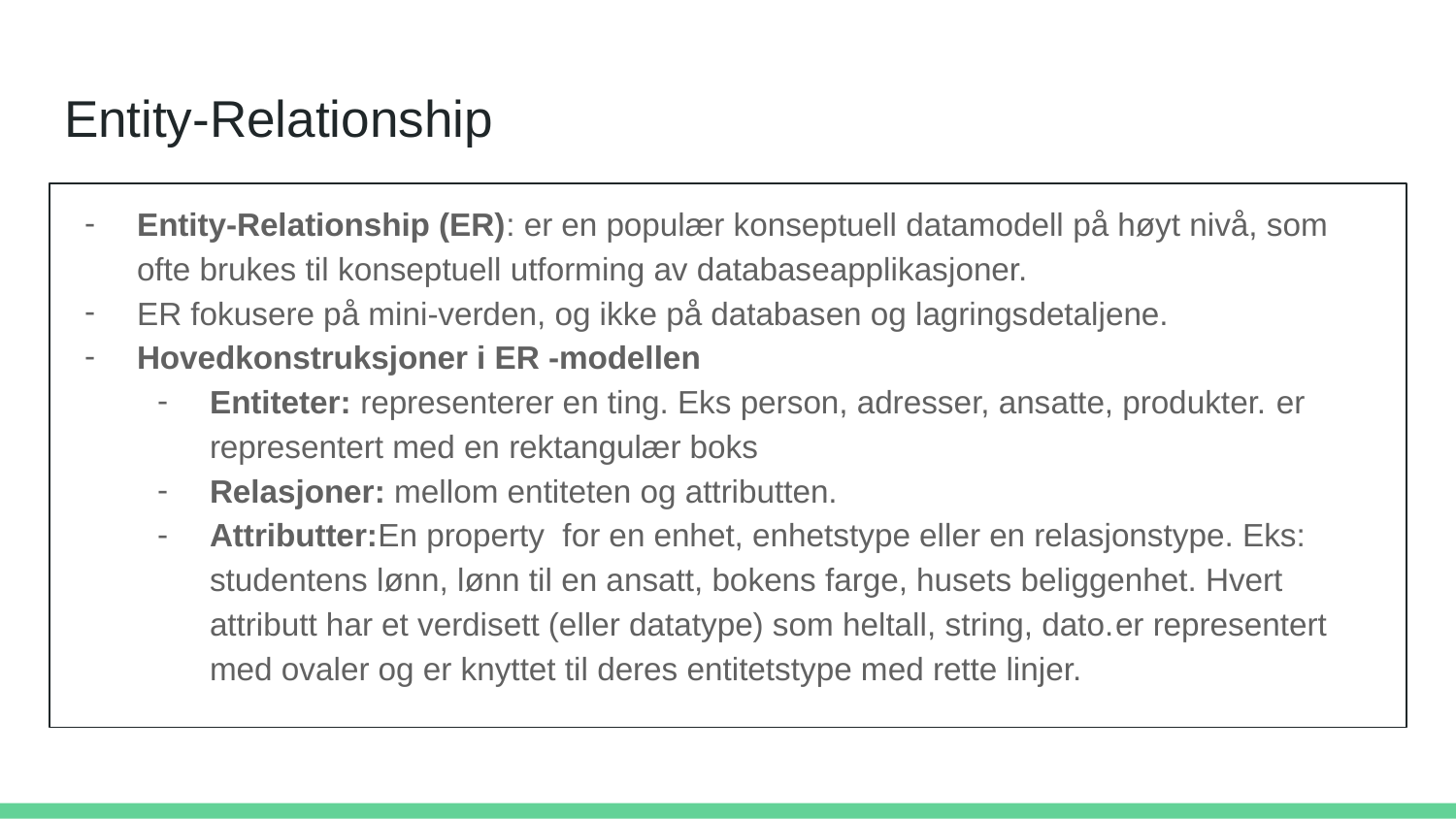

# Entity-Relationship

Entity-Relationship (ER): er en populær konseptuell datamodell på høyt nivå, som ofte brukes til konseptuell utforming av databaseapplikasjoner.
ER fokusere på mini-verden, og ikke på databasen og lagringsdetaljene.
Hovedkonstruksjoner i ER -modellen
Entiteter: representerer en ting. Eks person, adresser, ansatte, produkter. er representert med en rektangulær boks
Relasjoner: mellom entiteten og attributten.
Attributter:En property  for en enhet, enhetstype eller en relasjonstype. Eks: studentens lønn, lønn til en ansatt, bokens farge, husets beliggenhet. Hvert attributt har et verdisett (eller datatype) som heltall, string, dato.er representert med ovaler og er knyttet til deres entitetstype med rette linjer.